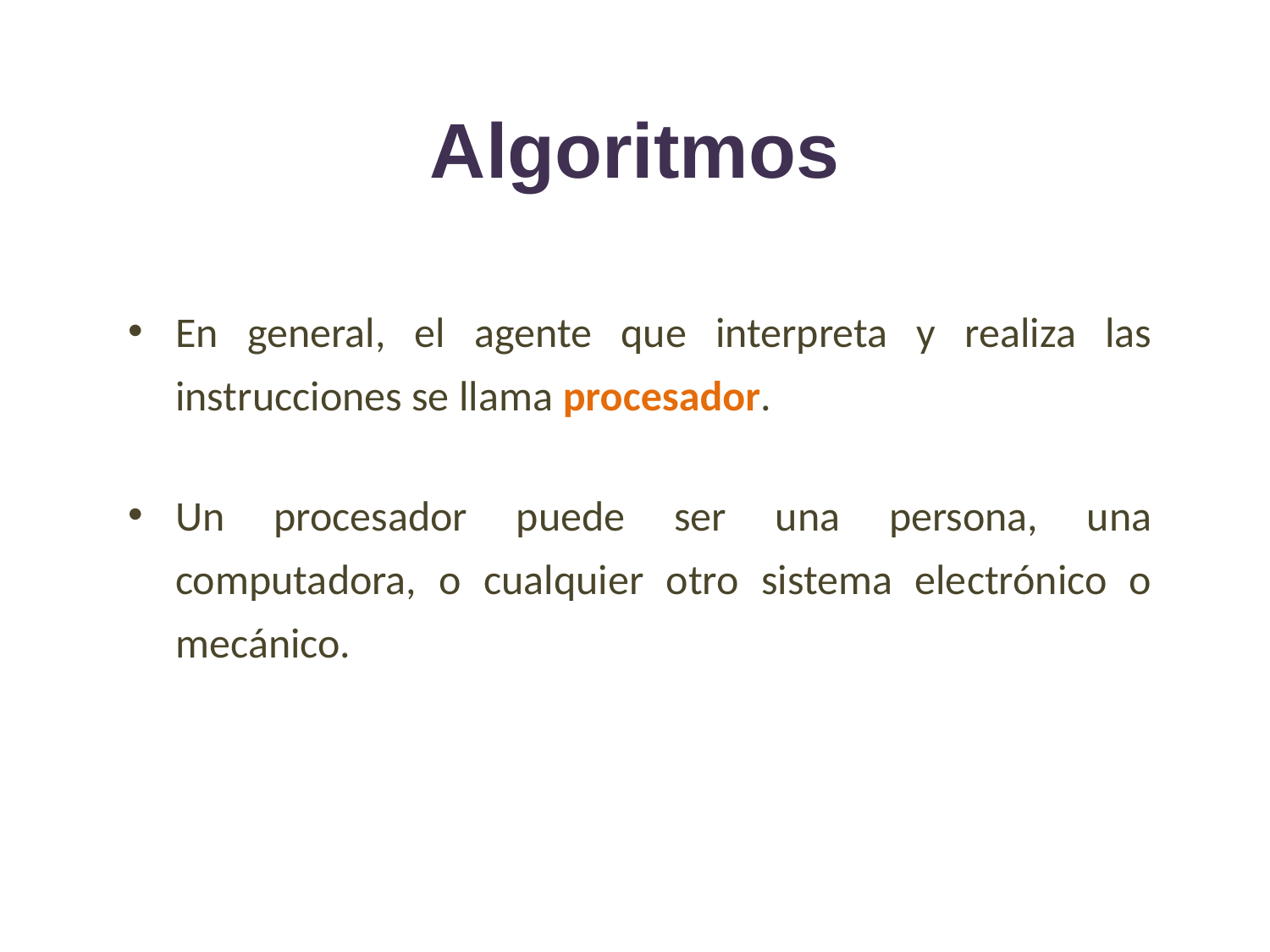

# Algoritmos
En general, el agente que interpreta y realiza las instrucciones se llama procesador.

Un procesador puede ser una persona, una computadora, o cualquier otro sistema electrónico o mecánico.